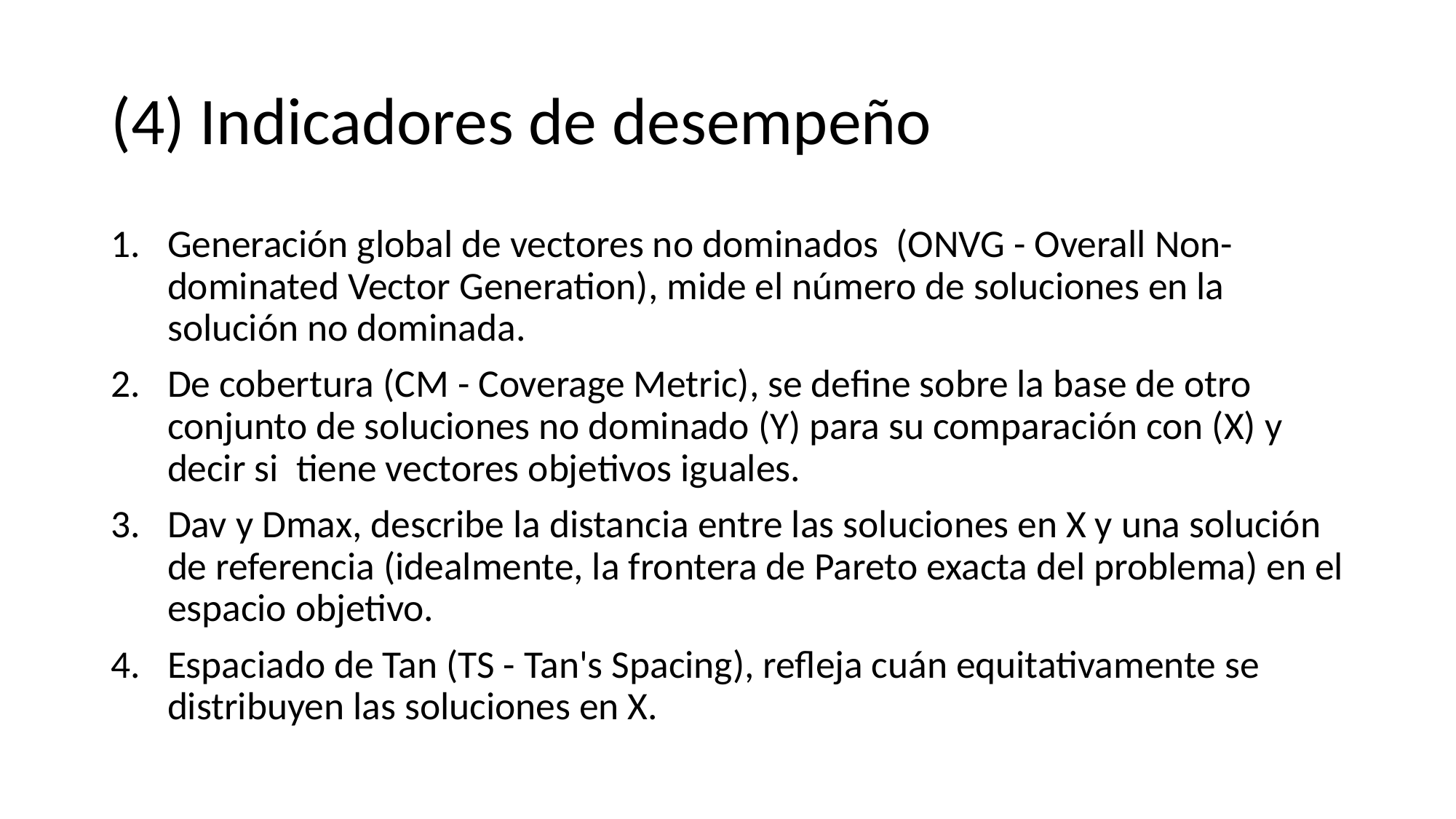

# (4) Indicadores de desempeño
Generación global de vectores no dominados  (ONVG - Overall Non-dominated Vector Generation), mide el número de soluciones en la solución no dominada.
De cobertura (CM - Coverage Metric), se define sobre la base de otro conjunto de soluciones no dominado (Y) para su comparación con (X) y decir si  tiene vectores objetivos iguales.
Dav y Dmax, describe la distancia entre las soluciones en X y una solución de referencia (idealmente, la frontera de Pareto exacta del problema) en el espacio objetivo.
Espaciado de Tan (TS - Tan's Spacing), refleja cuán equitativamente se distribuyen las soluciones en X.